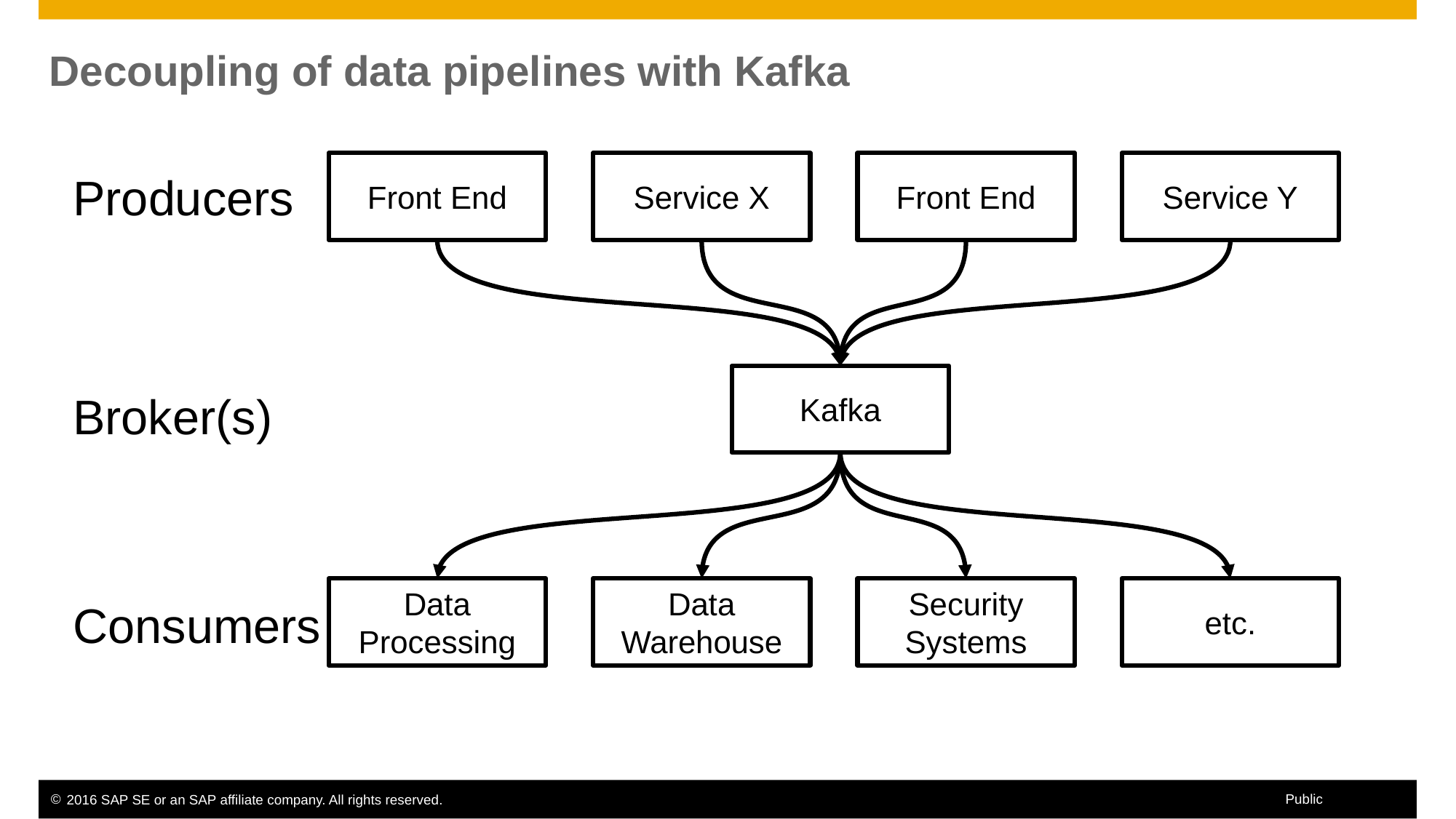

Decoupling of data pipelines with Kafka
Front End
Service X
Front End
Service Y
Producers
Kafka
Data Processing
Data Warehouse
Security Systems
etc.
Consumers
Broker(s)